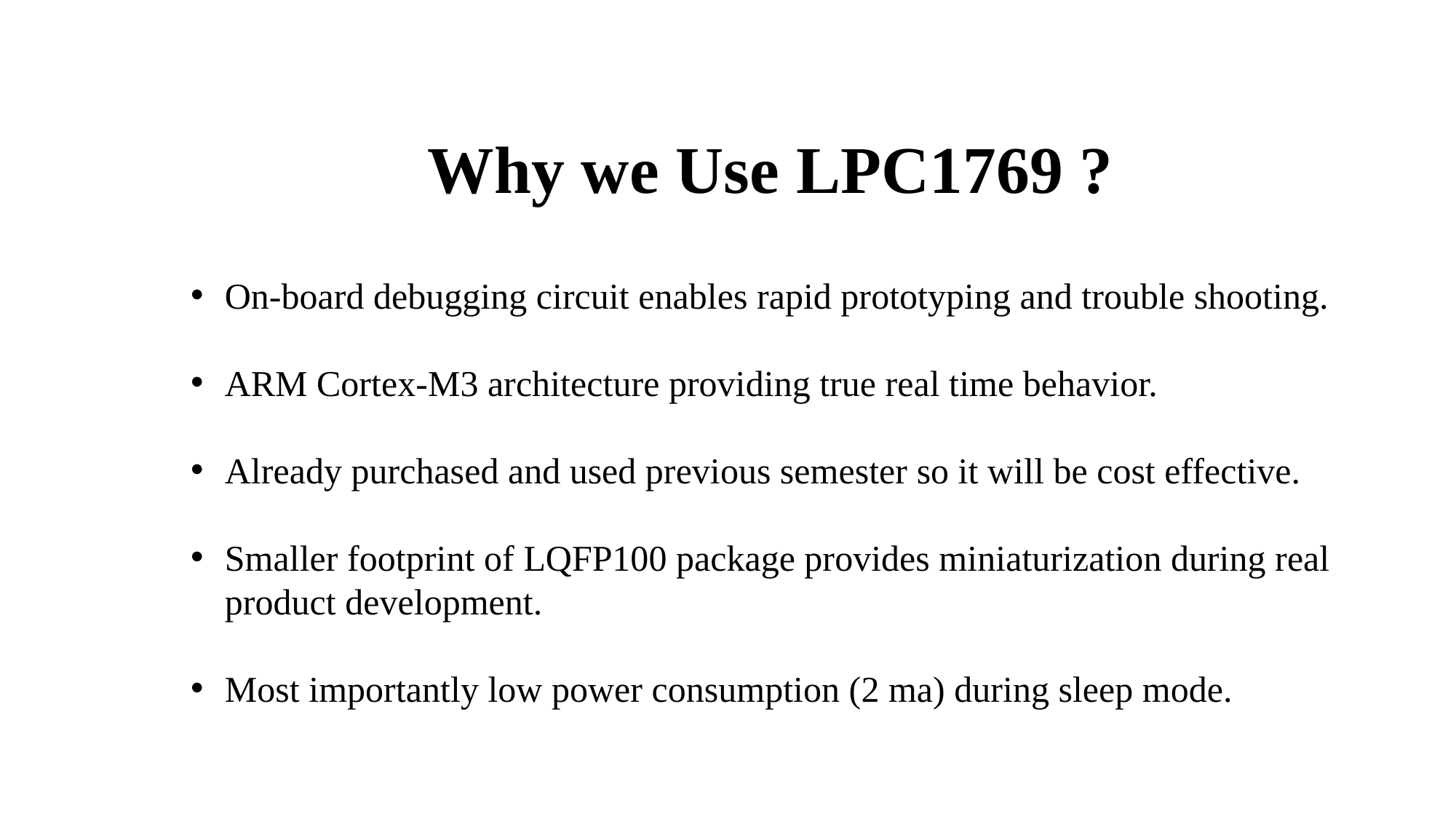

Why we Use LPC1769 ?

On-board debugging circuit enables rapid prototyping and trouble shooting.

ARM Cortex-M3 architecture providing true real time behavior.

Already purchased and used previous semester so it will be cost effective.

Smaller footprint of LQFP100 package provides miniaturization during real product development.

Most importantly low power consumption (2 ma) during sleep mode.